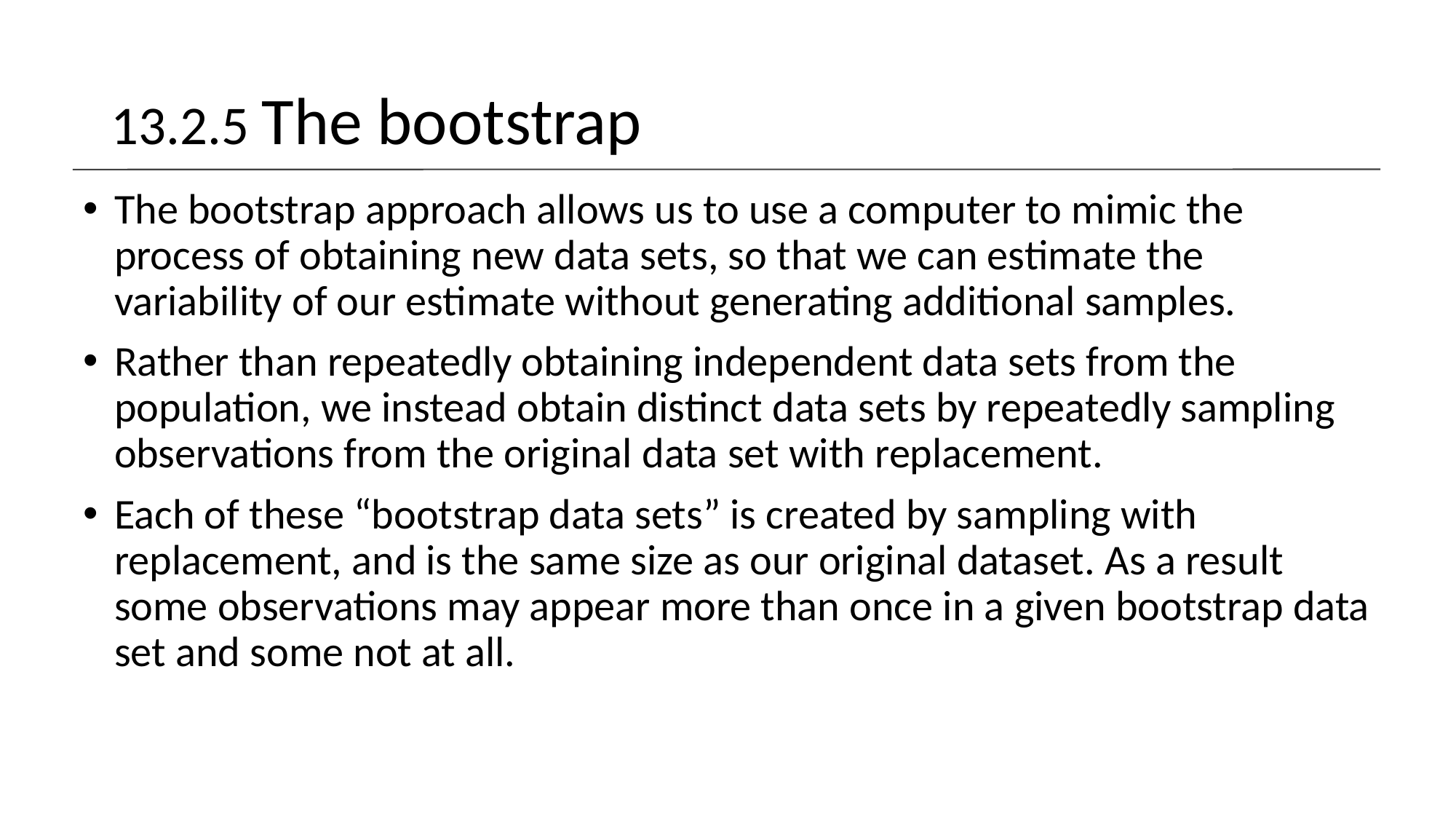

# 13.2.5 The bootstrap
The bootstrap approach allows us to use a computer to mimic the process of obtaining new data sets, so that we can estimate the variability of our estimate without generating additional samples.
Rather than repeatedly obtaining independent data sets from the population, we instead obtain distinct data sets by repeatedly sampling observations from the original data set with replacement.
Each of these “bootstrap data sets” is created by sampling with replacement, and is the same size as our original dataset. As a result some observations may appear more than once in a given bootstrap data set and some not at all.